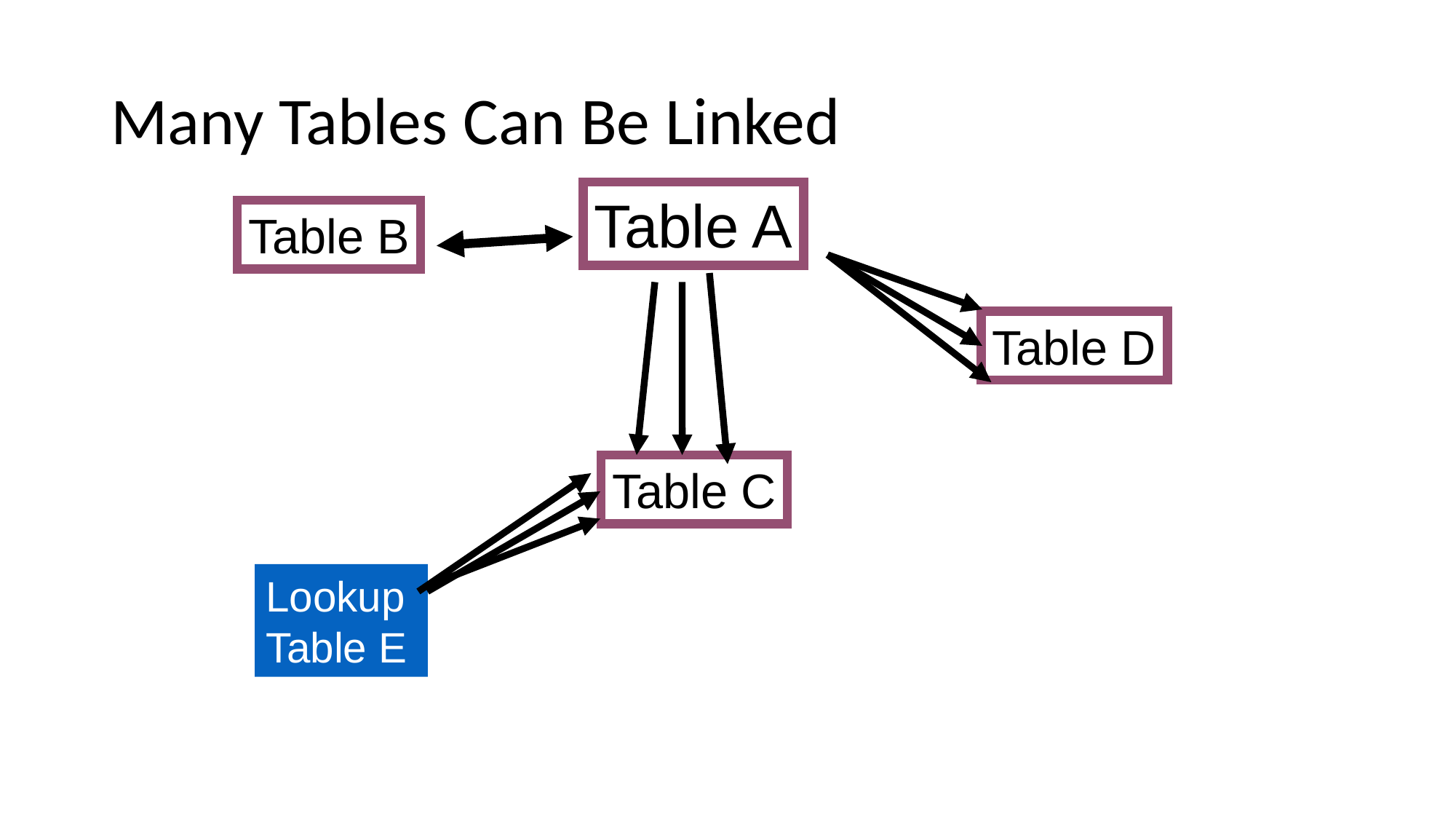

# Many Tables Can Be Linked
Table A
Table B

Table D
Table C

Lookup
Table E